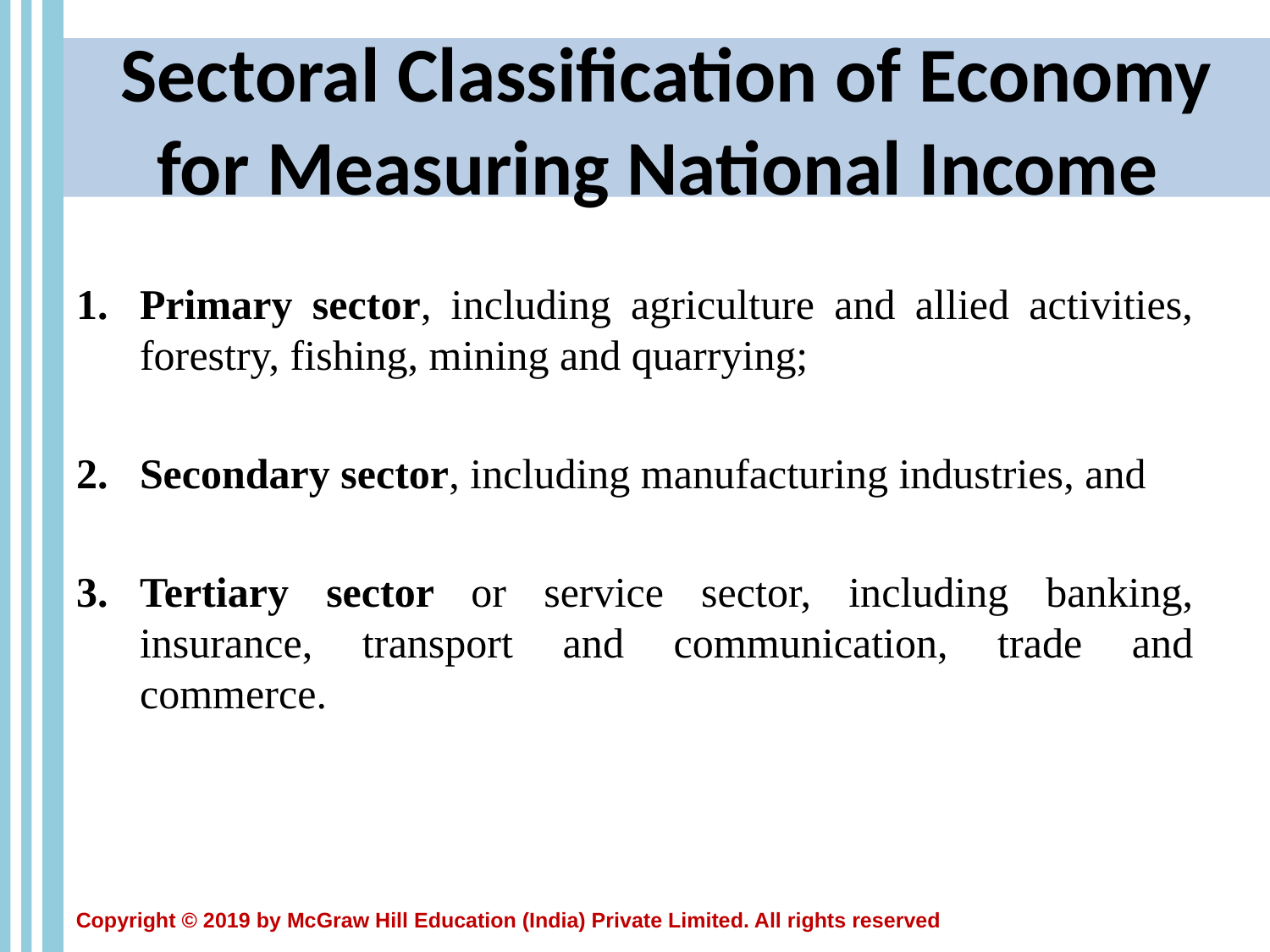

# Sectoral Classification of Economy for Measuring National Income
Primary sector, including agriculture and allied activities, forestry, fishing, mining and quarrying;

Secondary sector, including manufacturing industries, and

Tertiary sector or service sector, including banking, insurance, transport and communication, trade and commerce.